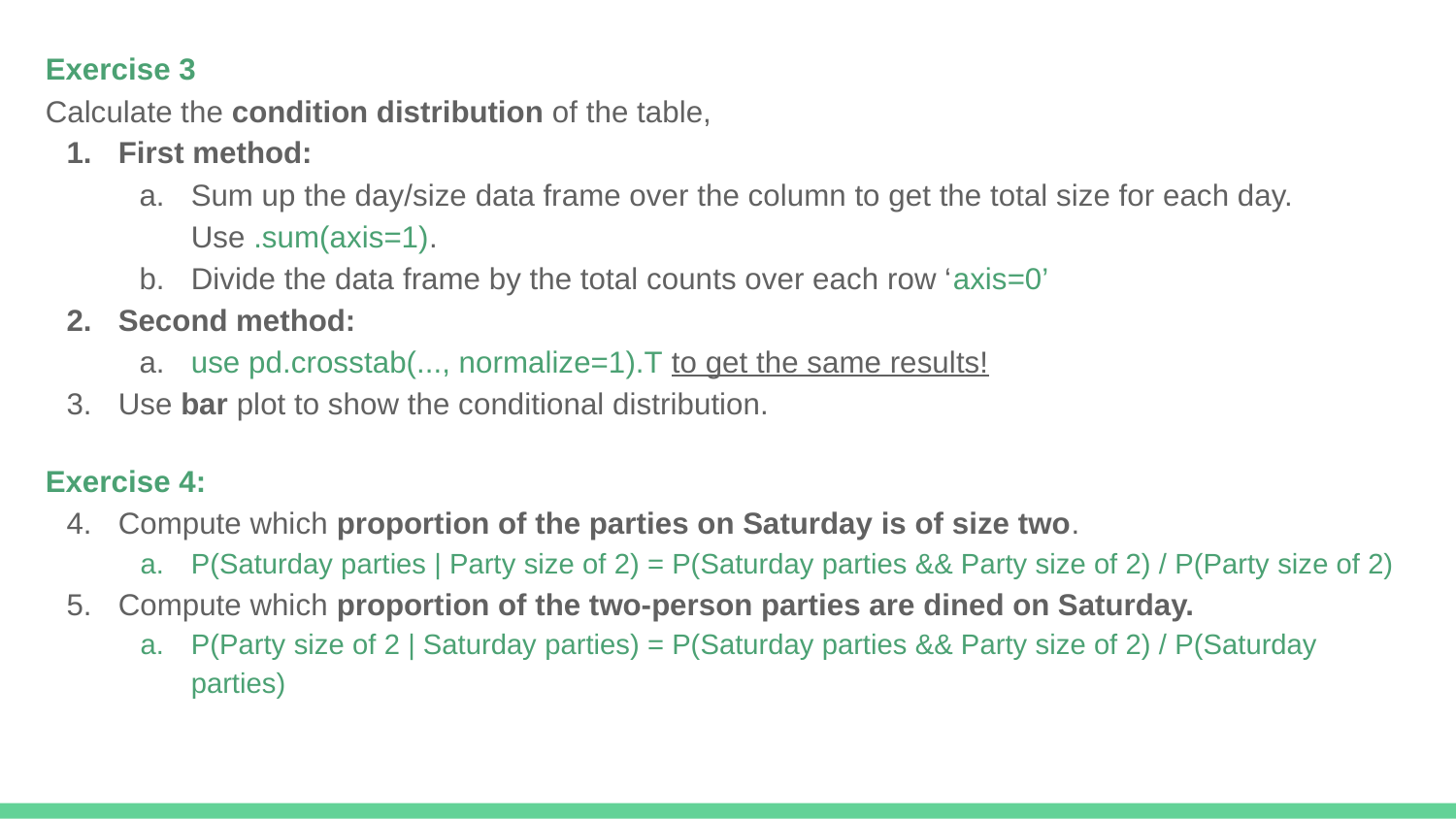

Exercise 3
Calculate the condition distribution of the table,
First method:
Sum up the day/size data frame over the column to get the total size for each day. Use .sum(axis=1).
Divide the data frame by the total counts over each row ‘axis=0’
Second method:
use pd.crosstab(..., normalize=1).T to get the same results!
Use bar plot to show the conditional distribution.

Exercise 4:
Compute which proportion of the parties on Saturday is of size two.
P(Saturday parties | Party size of 2) = P(Saturday parties && Party size of 2) / P(Party size of 2)
Compute which proportion of the two-person parties are dined on Saturday.
P(Party size of 2 | Saturday parties) = P(Saturday parties && Party size of 2) / P(Saturday parties)